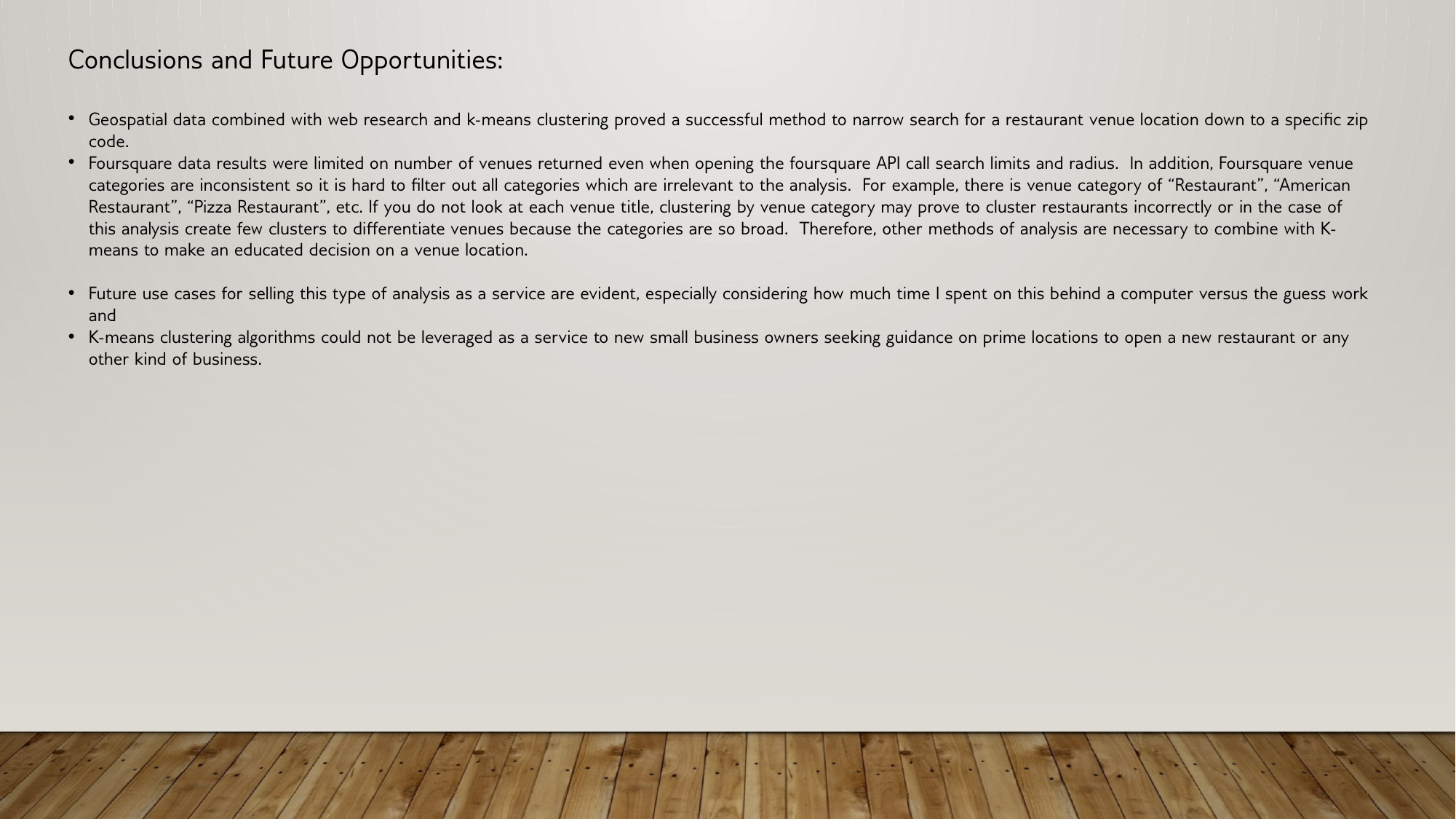

Conclusions and Future Opportunities:

Geospatial data combined with web research and k-means clustering proved a successful method to narrow search for a restaurant venue location down to a specific zip code.
Foursquare data results were limited on number of venues returned even when opening the foursquare API call search limits and radius.  In addition, Foursquare venue categories are inconsistent so it is hard to filter out all categories which are irrelevant to the analysis.  For example, there is venue category of “Restaurant”, “American Restaurant”, “Pizza Restaurant”, etc. If you do not look at each venue title, clustering by venue category may prove to cluster restaurants incorrectly or in the case of this analysis create few clusters to differentiate venues because the categories are so broad.  Therefore, other methods of analysis are necessary to combine with K-means to make an educated decision on a venue location.

Future use cases for selling this type of analysis as a service are evident, especially considering how much time I spent on this behind a computer versus the guess work and
K-means clustering algorithms could not be leveraged as a service to new small business owners seeking guidance on prime locations to open a new restaurant or any other kind of business.